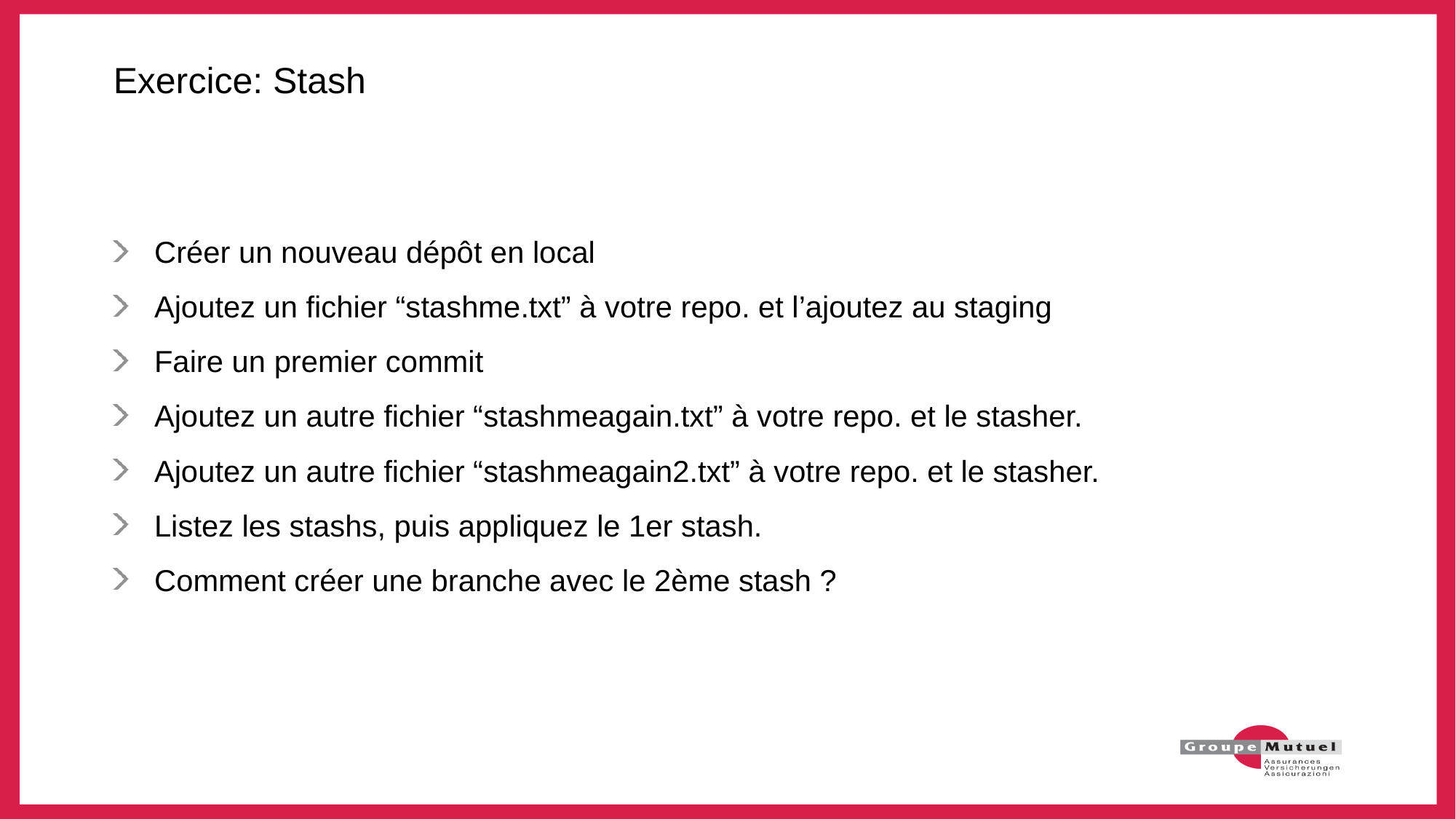

# Exercice: Stash
Créer un nouveau dépôt en local
Ajoutez un fichier “stashme.txt” à votre repo. et l’ajoutez au staging
Faire un premier commit
Ajoutez un autre fichier “stashmeagain.txt” à votre repo. et le stasher.
Ajoutez un autre fichier “stashmeagain2.txt” à votre repo. et le stasher.
Listez les stashs, puis appliquez le 1er stash.
Comment créer une branche avec le 2ème stash ?